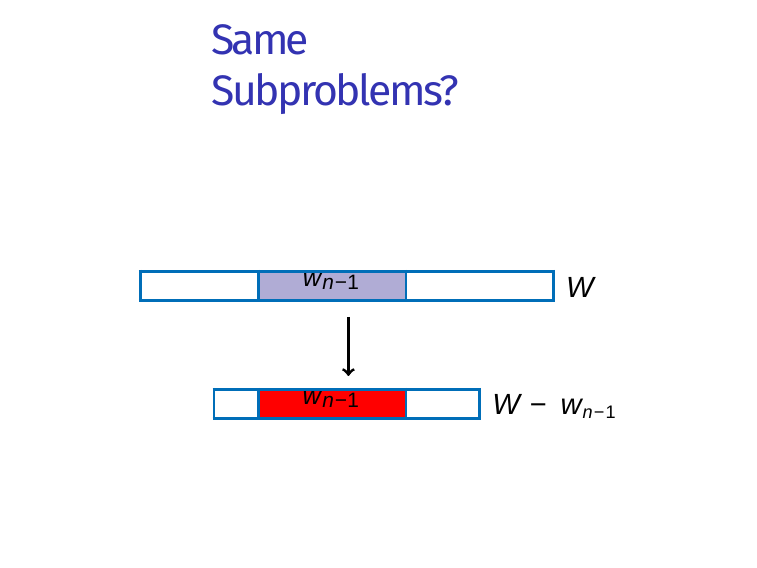

# Same Subproblems?
W
|  | wn−1 |  |
| --- | --- | --- |

W − wn−1
|  | wn−1 |  |
| --- | --- | --- |